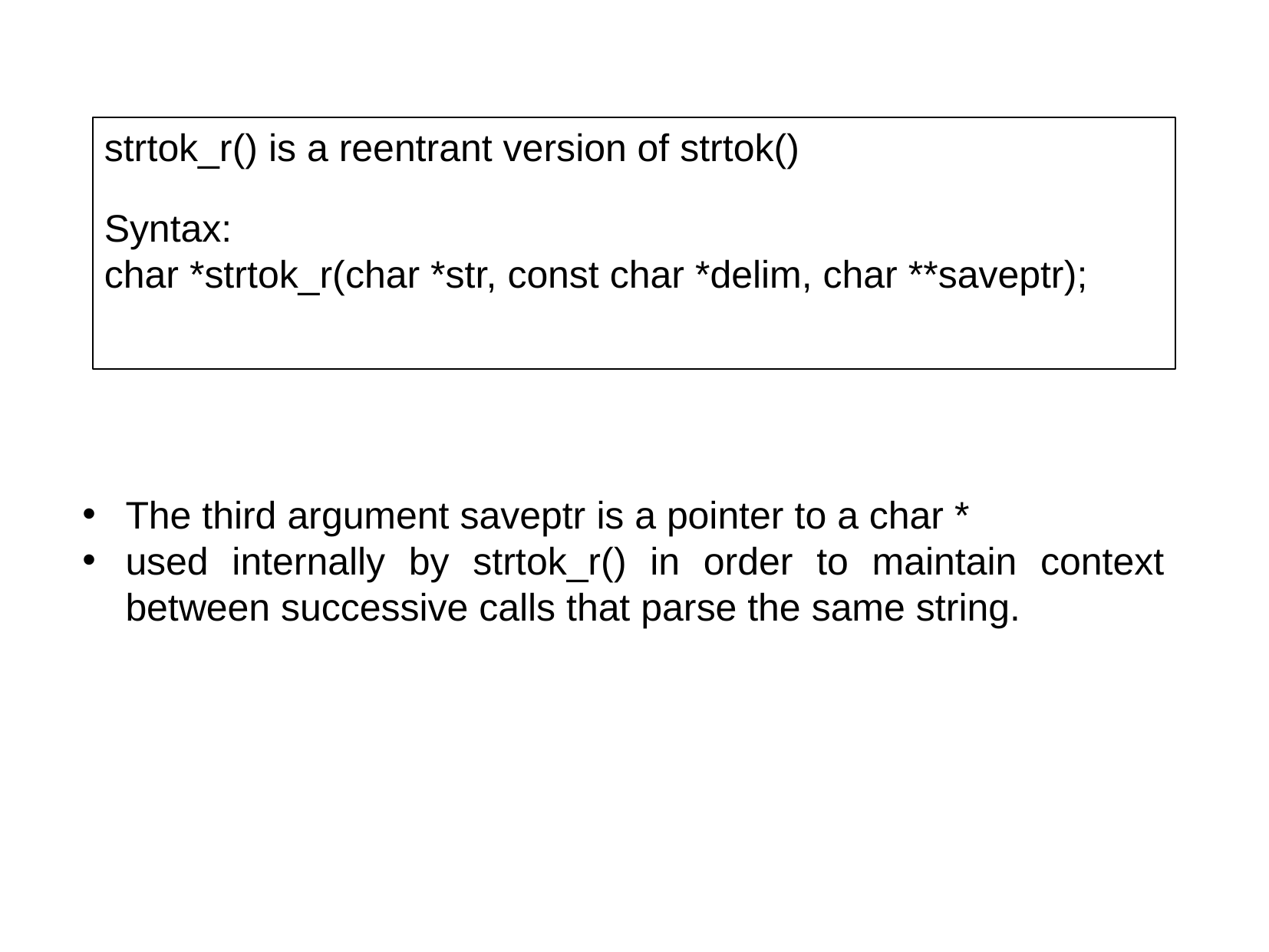

strtok_r() is a reentrant version of strtok()

Syntax:
char *strtok_r(char *str, const char *delim, char **saveptr);

The third argument saveptr is a pointer to a char *
used internally by strtok_r() in order to maintain context between successive calls that parse the same string.